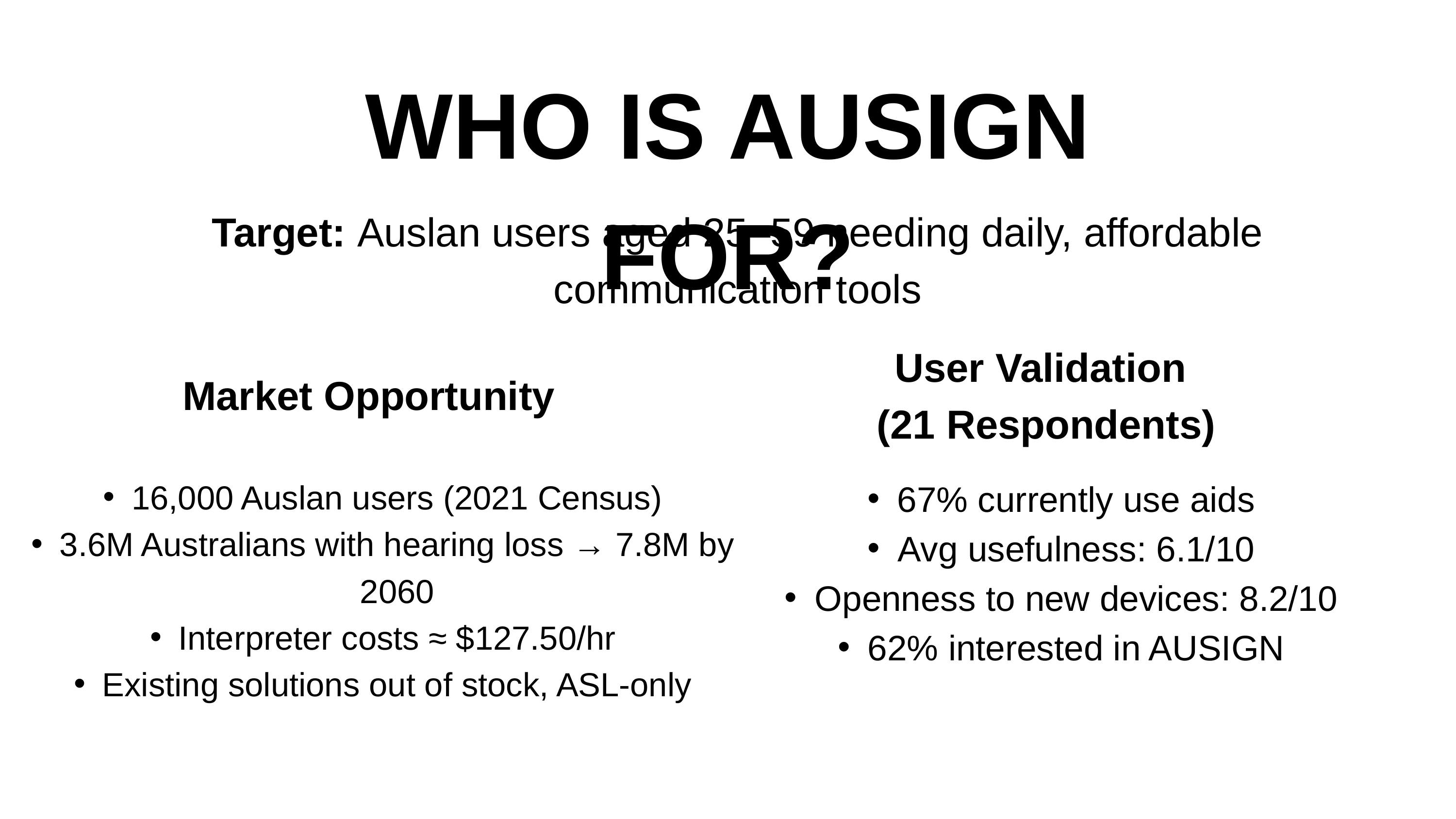

WHO IS AUSIGN FOR?
Target: Auslan users aged 25–59 needing daily, affordable communication tools
User Validation
(21 Respondents)
Market Opportunity
16,000 Auslan users (2021 Census)
3.6M Australians with hearing loss → 7.8M by 2060
Interpreter costs ≈ $127.50/hr
Existing solutions out of stock, ASL-only

67% currently use aids
Avg usefulness: 6.1/10
Openness to new devices: 8.2/10
62% interested in AUSIGN